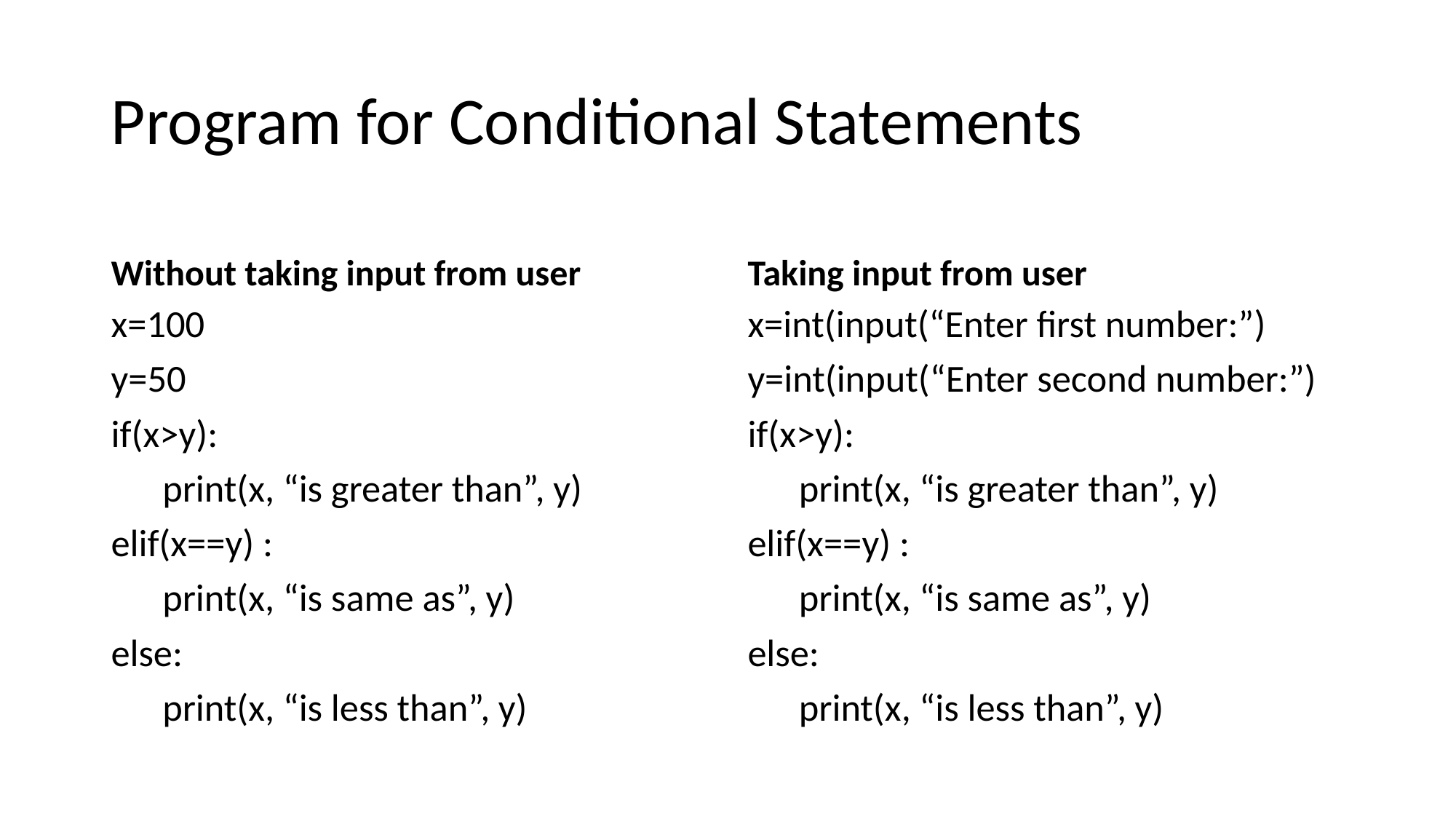

# Program for Conditional Statements
Without taking input from user
Taking input from user
x=100
y=50
if(x>y):
      print(x, “is greater than”, y)
elif(x==y) :
      print(x, “is same as”, y)
else:
      print(x, “is less than”, y)

x=int(input(“Enter first number:”)
y=int(input(“Enter second number:”)
if(x>y):
      print(x, “is greater than”, y)
elif(x==y) :
      print(x, “is same as”, y)
else:
      print(x, “is less than”, y)